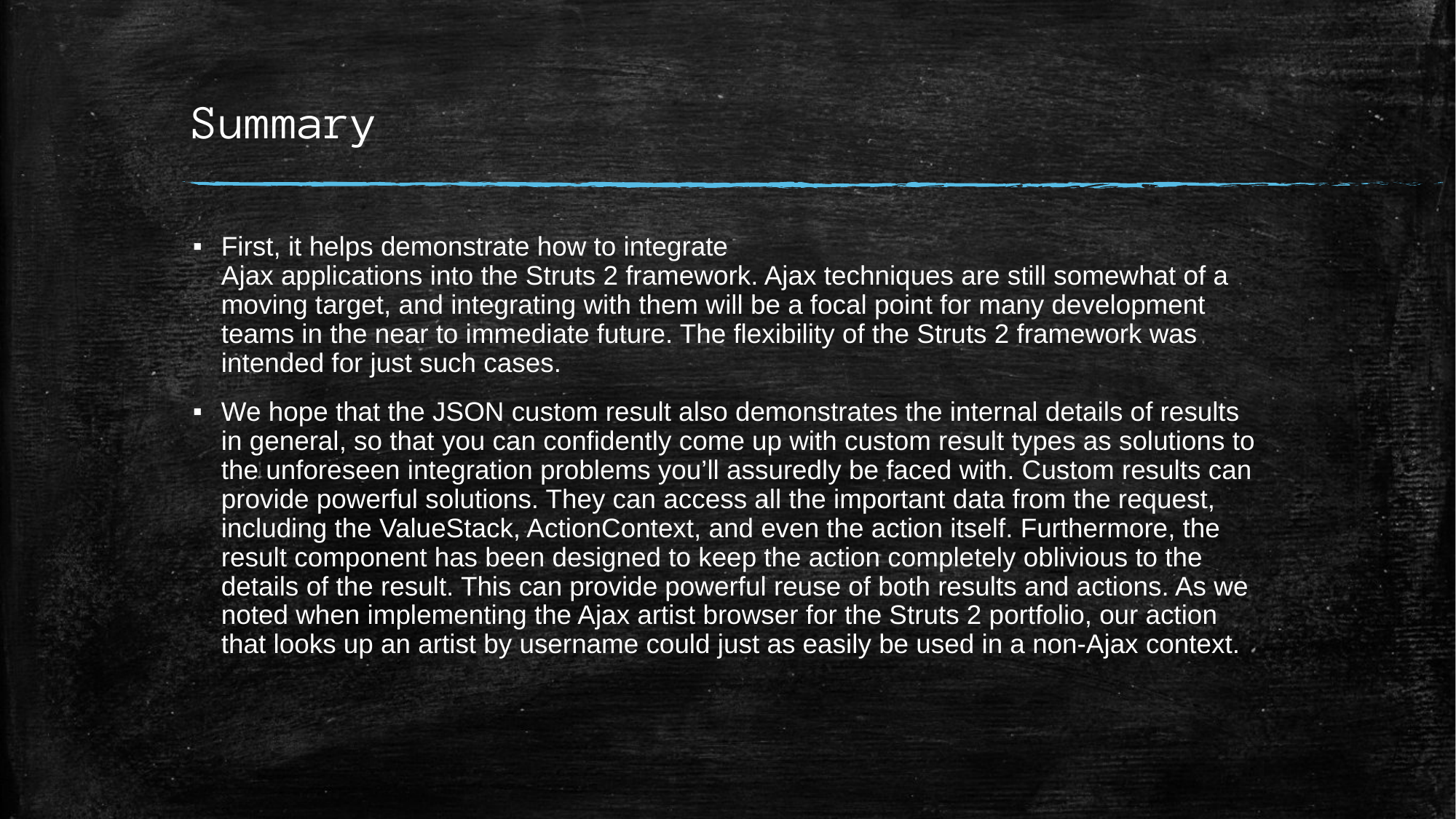

# Summary
First, it helps demonstrate how to integrate
Ajax applications into the Struts 2 framework. Ajax techniques are still somewhat of a moving target, and integrating with them will be a focal point for many development teams in the near to immediate future. The flexibility of the Struts 2 framework was intended for just such cases.
We hope that the JSON custom result also demonstrates the internal details of results in general, so that you can confidently come up with custom result types as solutions to the unforeseen integration problems you’ll assuredly be faced with. Custom results can provide powerful solutions. They can access all the important data from the request, including the ValueStack, ActionContext, and even the action itself. Furthermore, the result component has been designed to keep the action completely oblivious to the details of the result. This can provide powerful reuse of both results and actions. As we noted when implementing the Ajax artist browser for the Struts 2 portfolio, our action that looks up an artist by username could just as easily be used in a non-Ajax context.